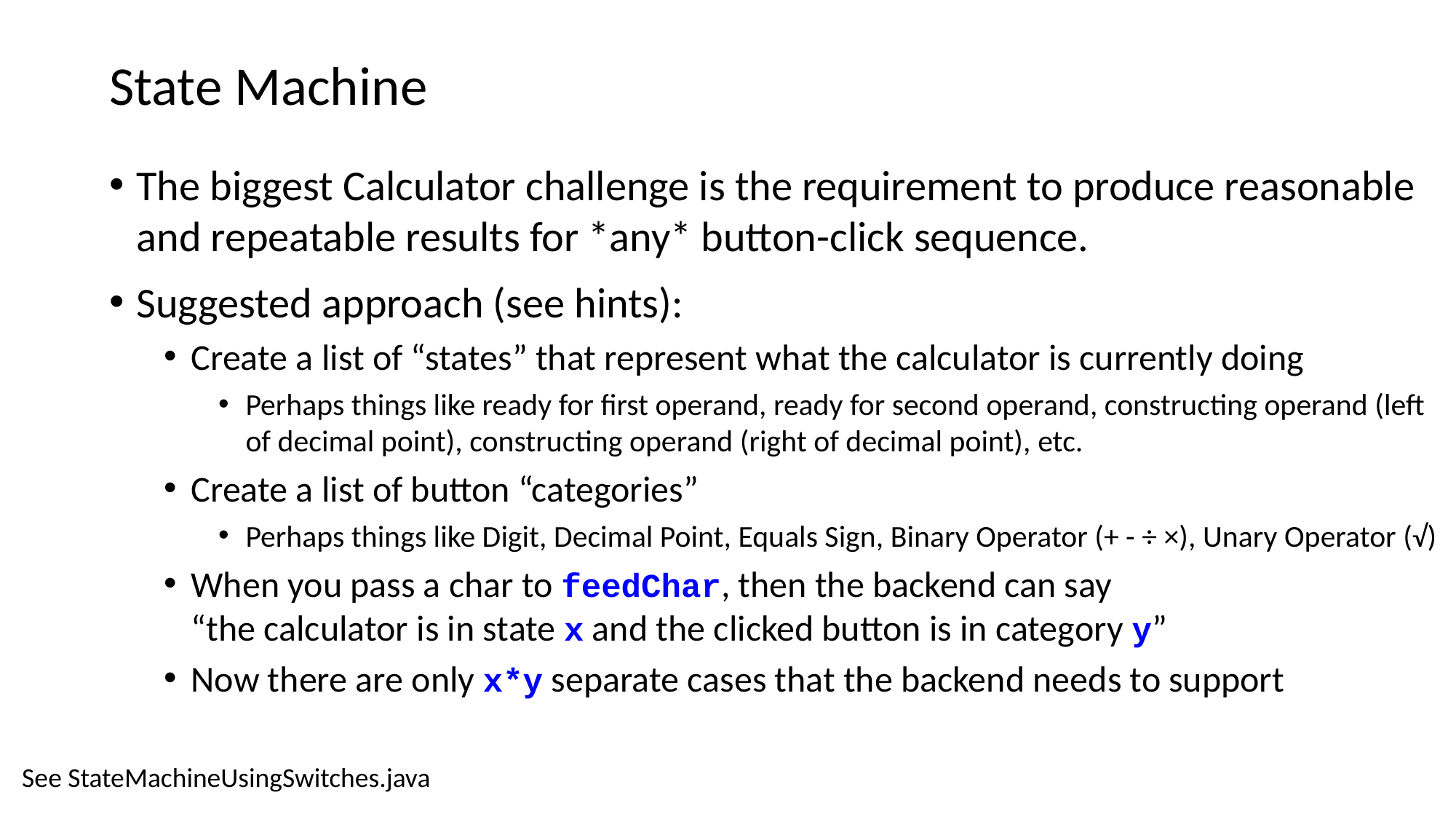

# State Machine
The biggest Calculator challenge is the requirement to produce reasonable and repeatable results for *any* button-click sequence.
Suggested approach (see hints):
Create a list of “states” that represent what the calculator is currently doing
Perhaps things like ready for first operand, ready for second operand, constructing operand (left of decimal point), constructing operand (right of decimal point), etc.
Create a list of button “categories”
Perhaps things like Digit, Decimal Point, Equals Sign, Binary Operator (+ - ÷ ×), Unary Operator (√)
When you pass a char to feedChar, then the backend can say
“the calculator is in state x and the clicked button is in category y”
Now there are only x*y separate cases that the backend needs to support
See StateMachineUsingSwitches.java